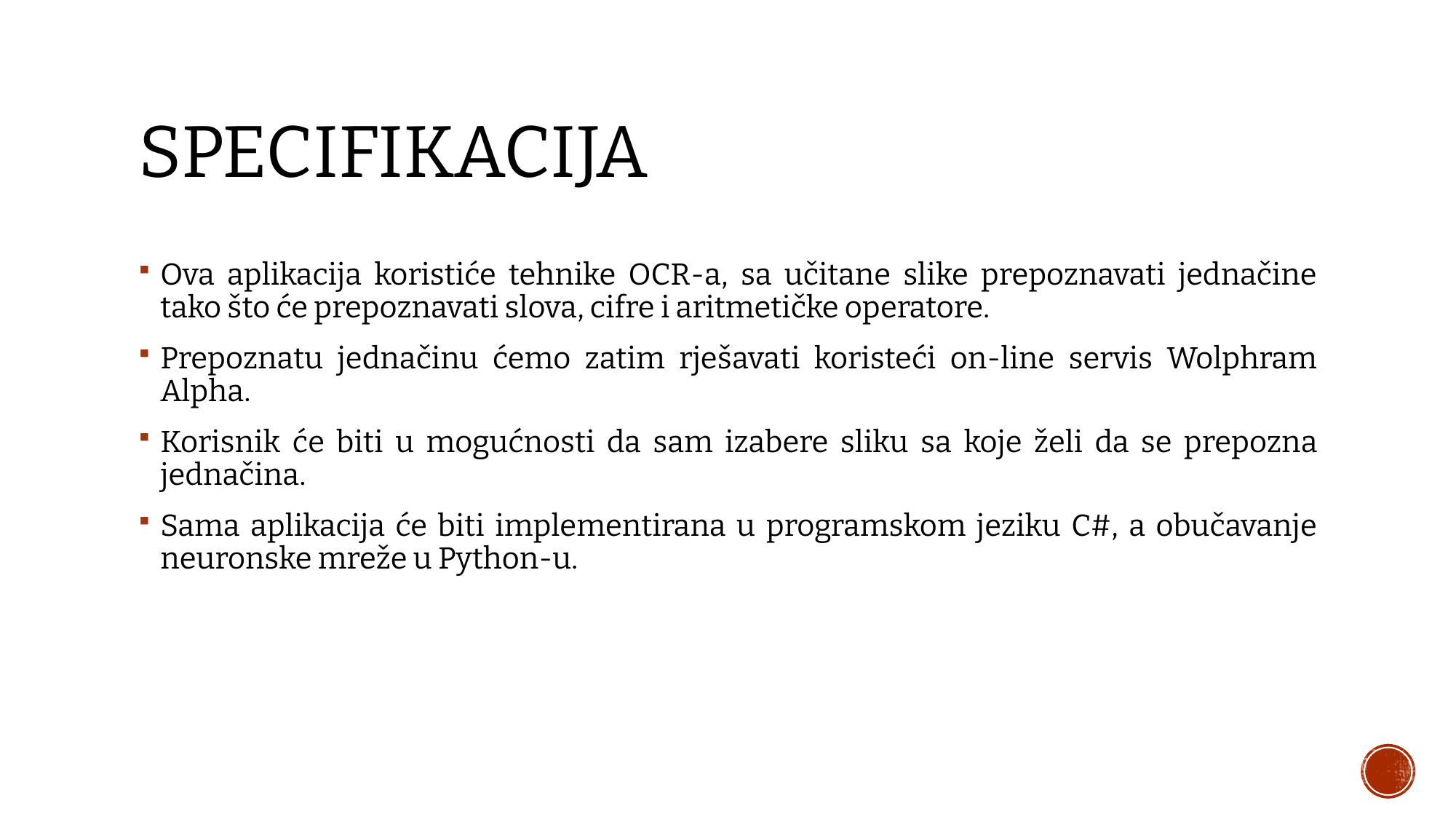

# specifikacija
Ova aplikacija koristiće tehnike OCR-a, sa učitane slike prepoznavati jednačine tako što će prepoznavati slova, cifre i aritmetičke operatore.
Prepoznatu jednačinu ćemo zatim rješavati koristeći on-line servis Wolphram Alpha.
Korisnik će biti u mogućnosti da sam izabere sliku sa koje želi da se prepozna jednačina.
Sama aplikacija će biti implementirana u programskom jeziku C#, a obučavanje neuronske mreže u Python-u.